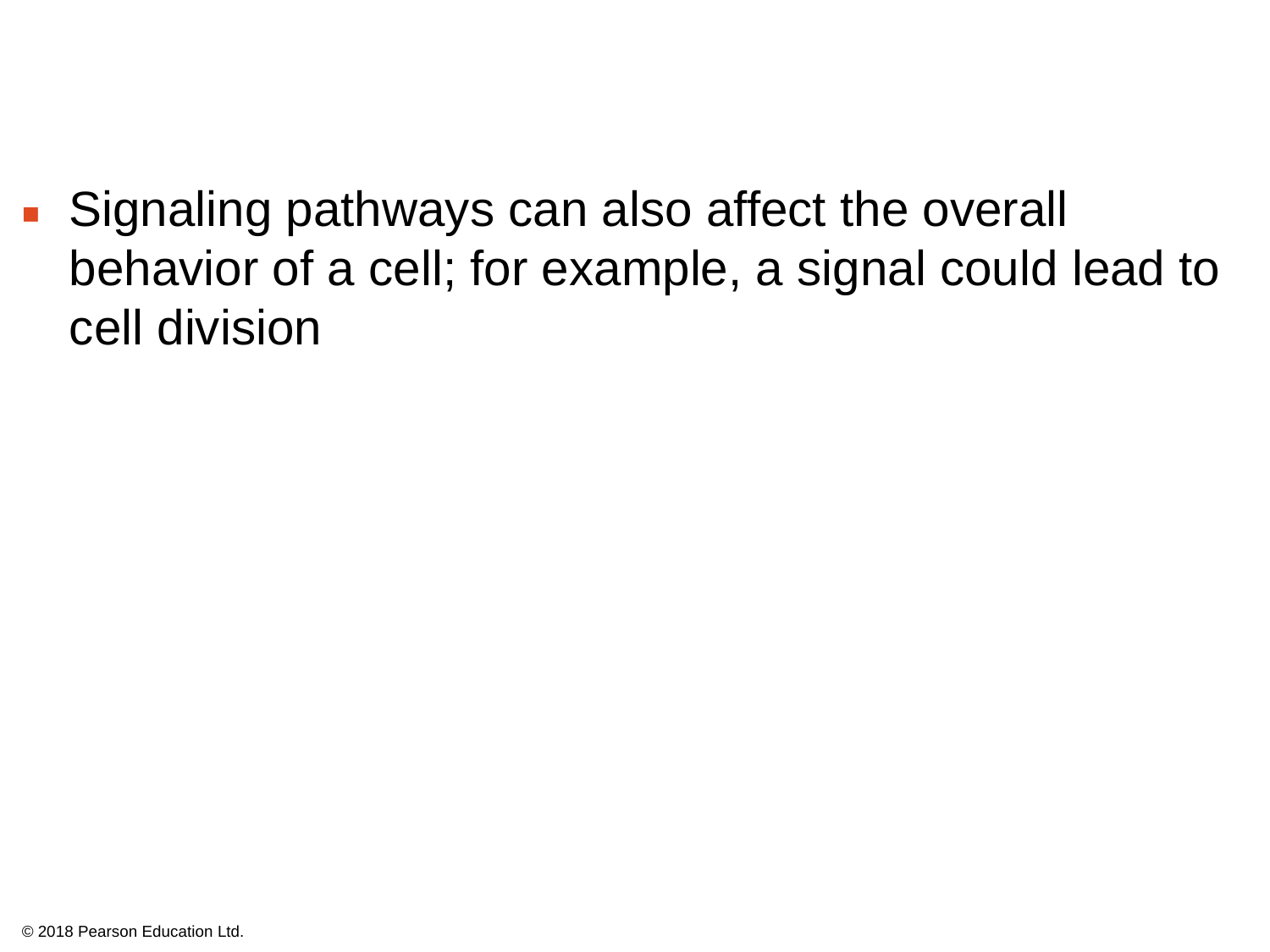

Signaling pathways can also affect the overall behavior of a cell; for example, a signal could lead to cell division
© 2018 Pearson Education Ltd.